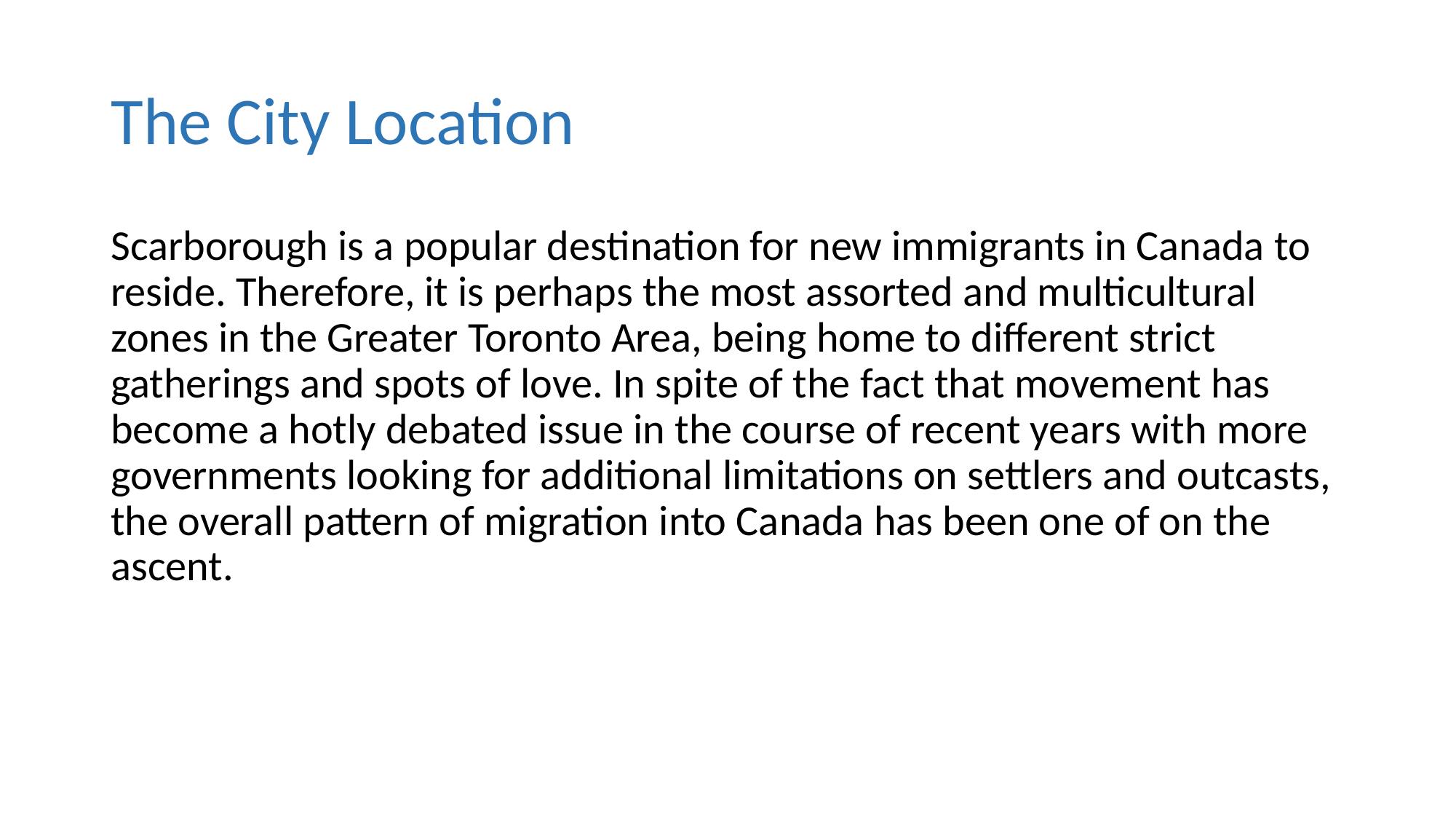

# The City Location
Scarborough is a popular destination for new immigrants in Canada to reside. Therefore, it is perhaps the most assorted and multicultural zones in the Greater Toronto Area, being home to different strict gatherings and spots of love. In spite of the fact that movement has become a hotly debated issue in the course of recent years with more governments looking for additional limitations on settlers and outcasts, the overall pattern of migration into Canada has been one of on the ascent.